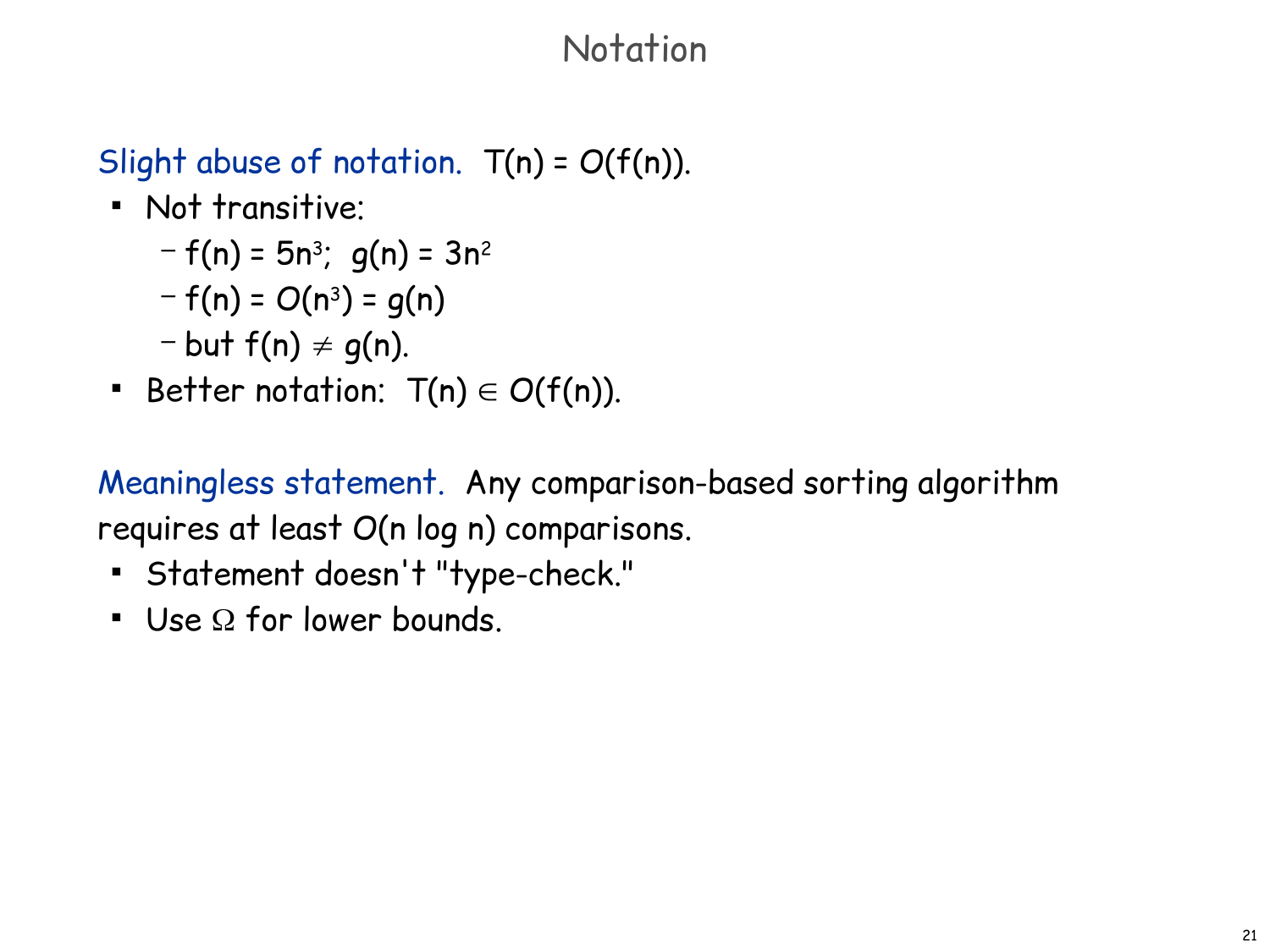

# Notation
Slight abuse of notation.  T(n) = O(f(n)).
Not transitive:
f(n) = 5n3;  g(n) = 3n2
f(n) = O(n3) = g(n)
but f(n) ≠ g(n).
Better notation:  T(n) ∈ O(f(n)).

Meaningless statement.  Any comparison-based sorting algorithm requires at least O(n log n) comparisons.
Statement doesn't "type-check."
Use Ω for lower bounds.
21